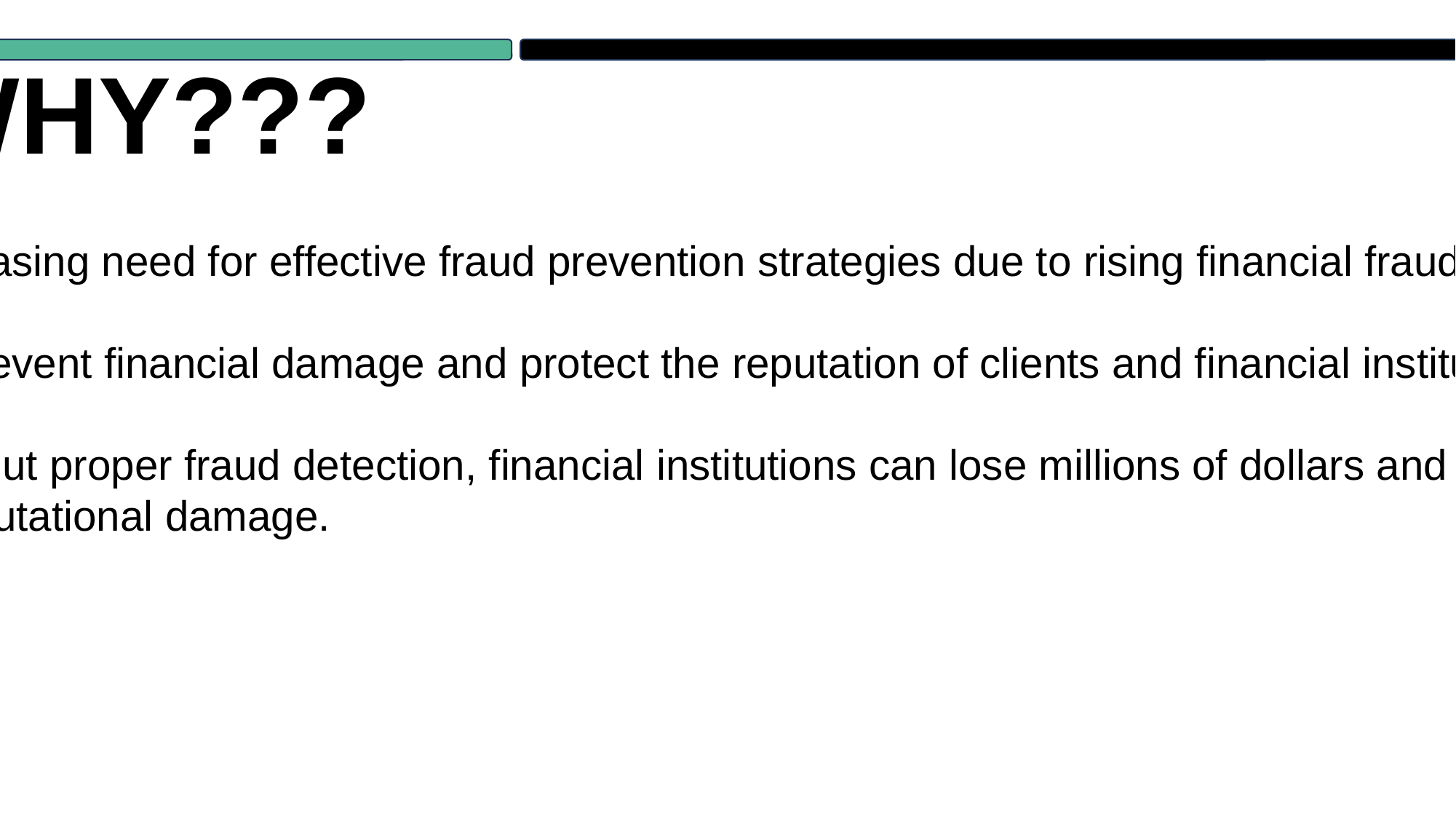

WHY???

Increasing need for effective fraud prevention strategies due to rising financial fraud cases.

To prevent financial damage and protect the reputation of clients and financial institutions.

Without proper fraud detection, financial institutions can lose millions of dollars and
face reputational damage.